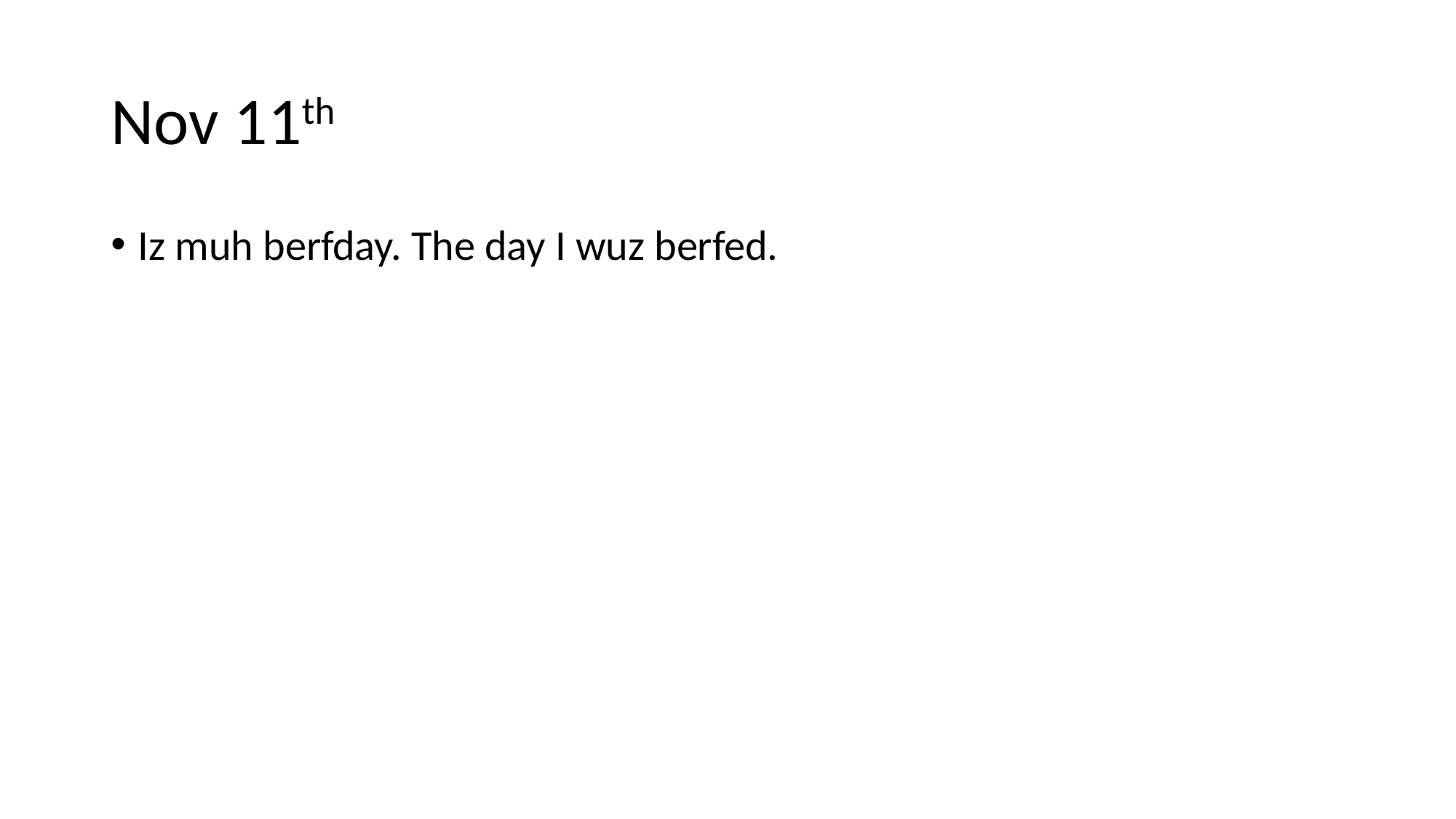

# Nov 11th
Iz muh berfday. The day I wuz berfed.